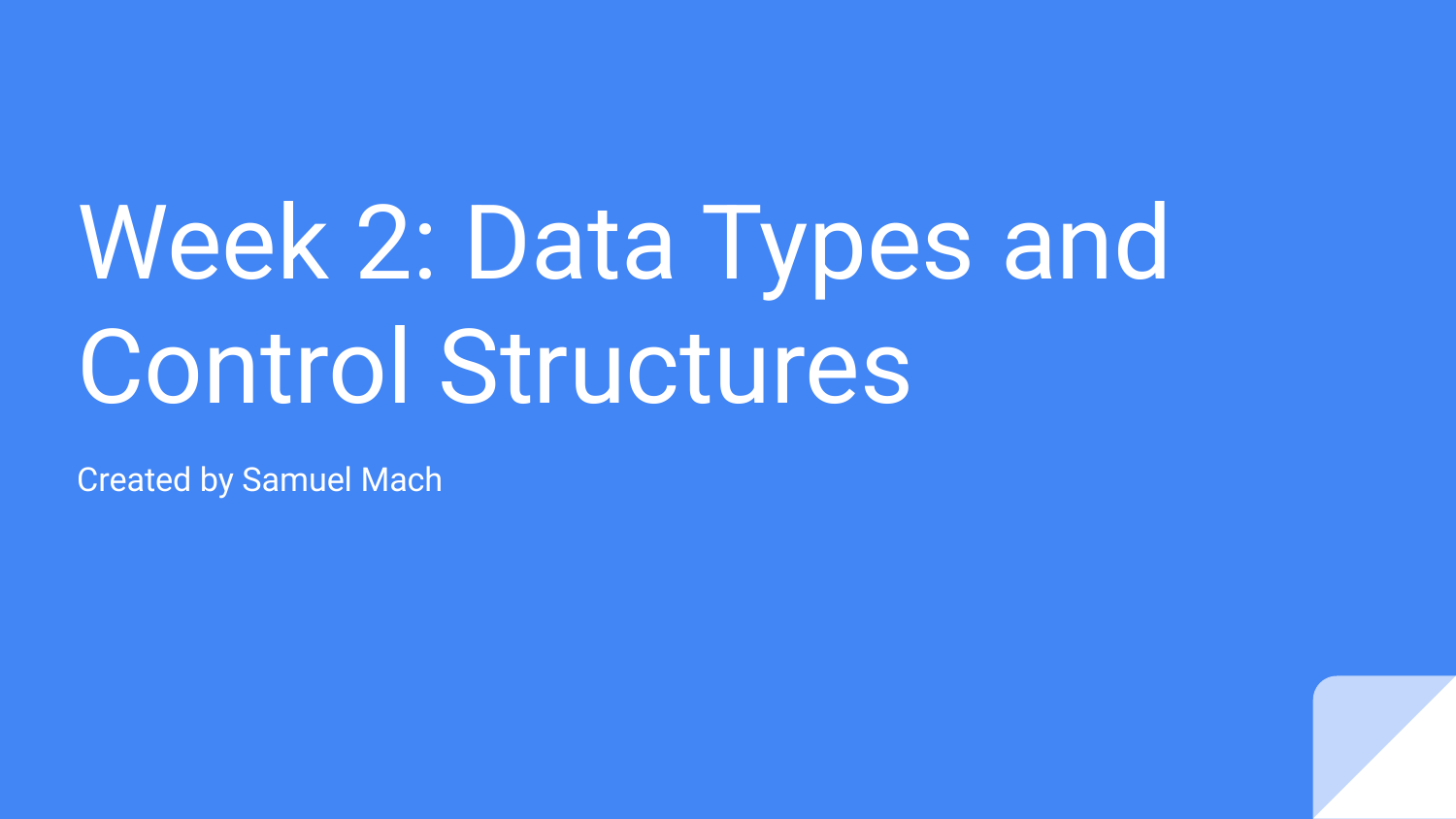

# Week 2: Data Types and Control Structures
Created by Samuel Mach